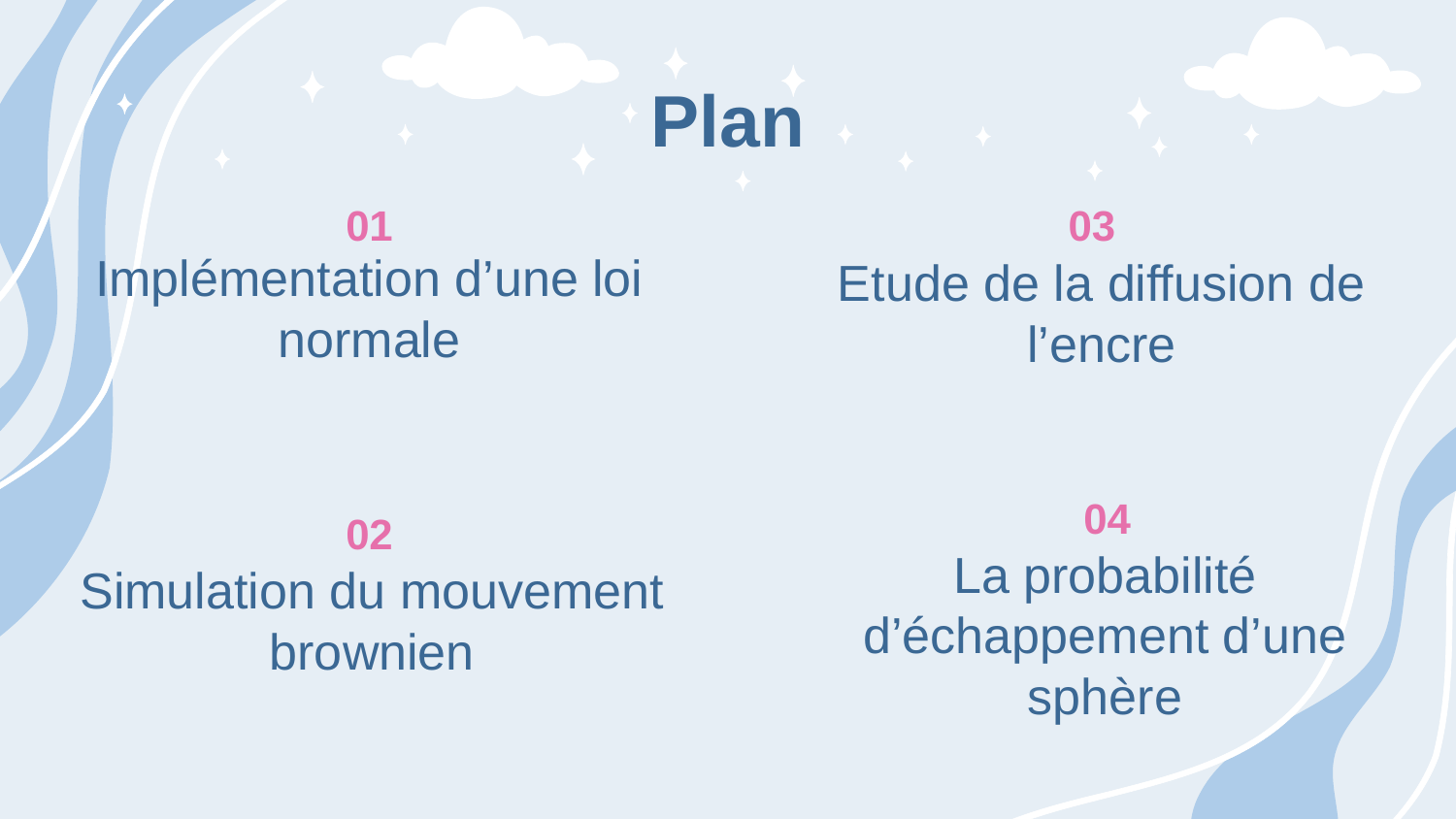

Plan
03
# 01
Implémentation d’une loi normale
Etude de la diffusion de l’encre
04
02
La probabilité d’échappement d’une sphère
Simulation du mouvement brownien